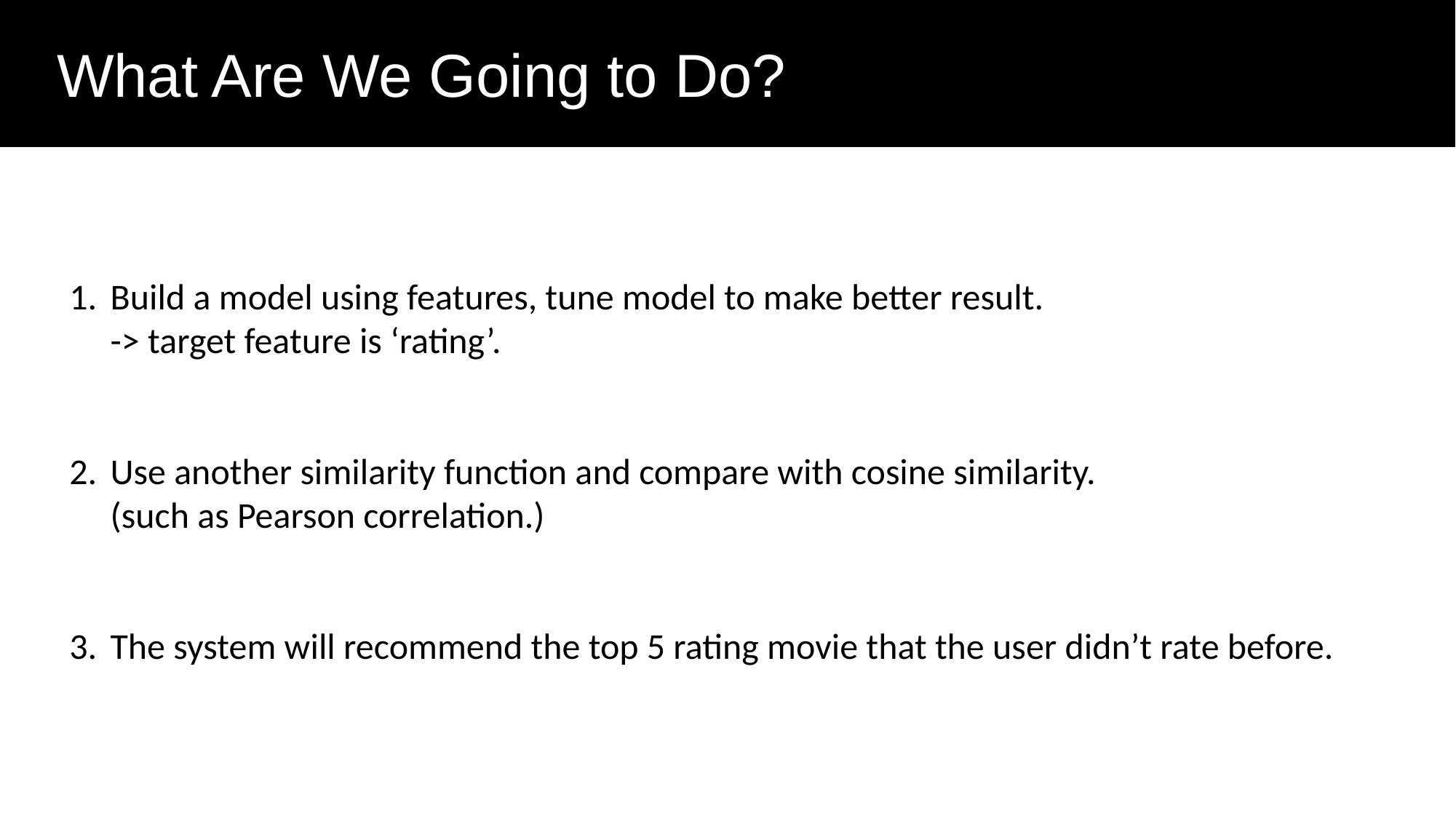

What Are We Going to Do?

Build a model using features, tune model to make better result.                                         -> target feature is ‘rating’.

Use another similarity function and compare with cosine similarity.                            (such as Pearson correlation.)

The system will recommend the top 5 rating movie that the user didn’t rate before.